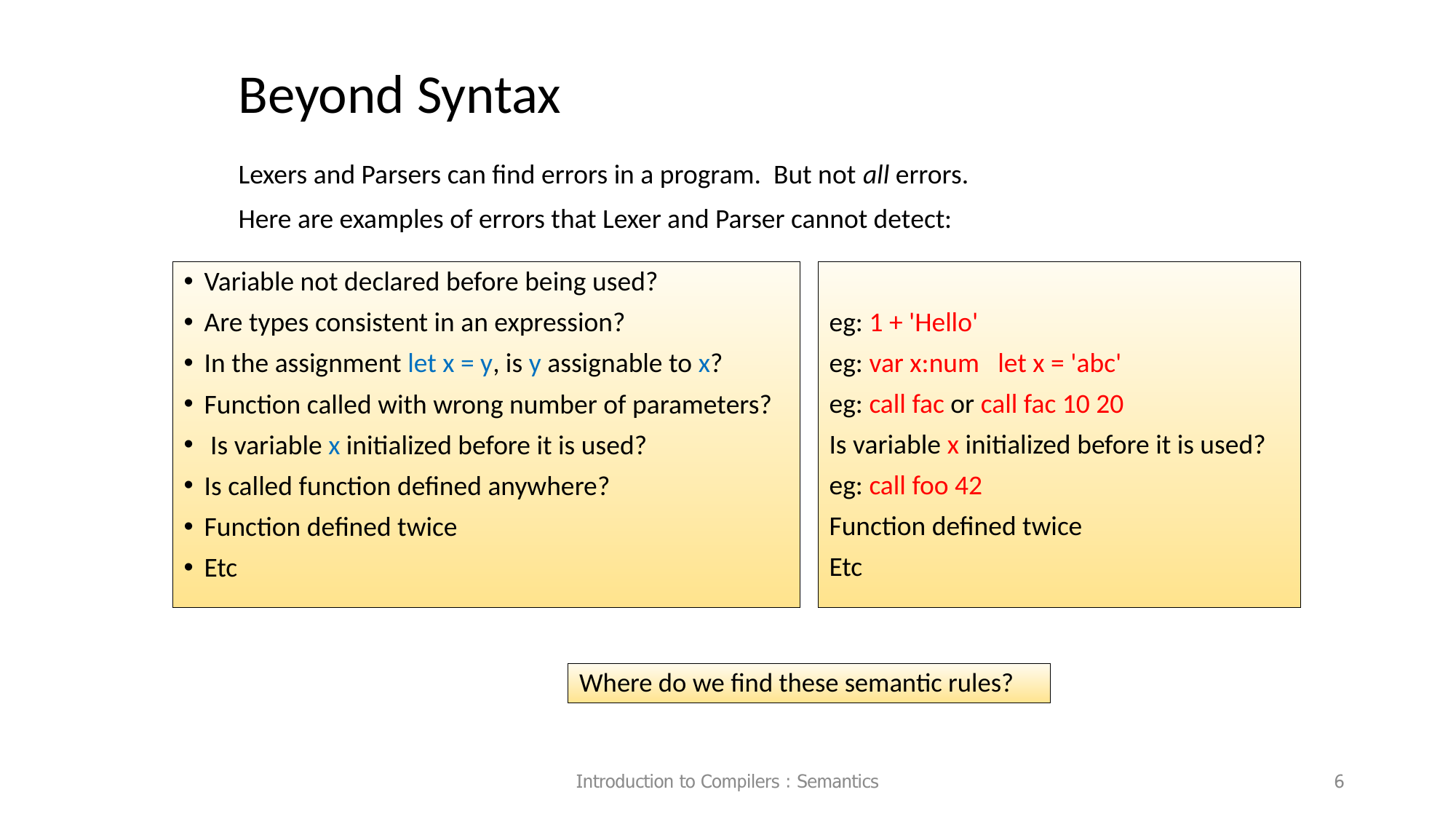

# Beyond Syntax
Lexers and Parsers can find errors in a program.  But not all errors.
Here are examples of errors that Lexer and Parser cannot detect:

eg: 1 + 'Hello'
eg: var x:num   let x = 'abc'
eg: call fac or call fac 10 20
Is variable x initialized before it is used?
eg: call foo 42
Function defined twice
Etc
Variable not declared before being used?
Are types consistent in an expression?
In the assignment let x = y, is y assignable to x?
Function called with wrong number of parameters?
 Is variable x initialized before it is used?
Is called function defined anywhere?
Function defined twice
Etc
Where do we find these semantic rules?
Introduction to Compilers : Semantics
6